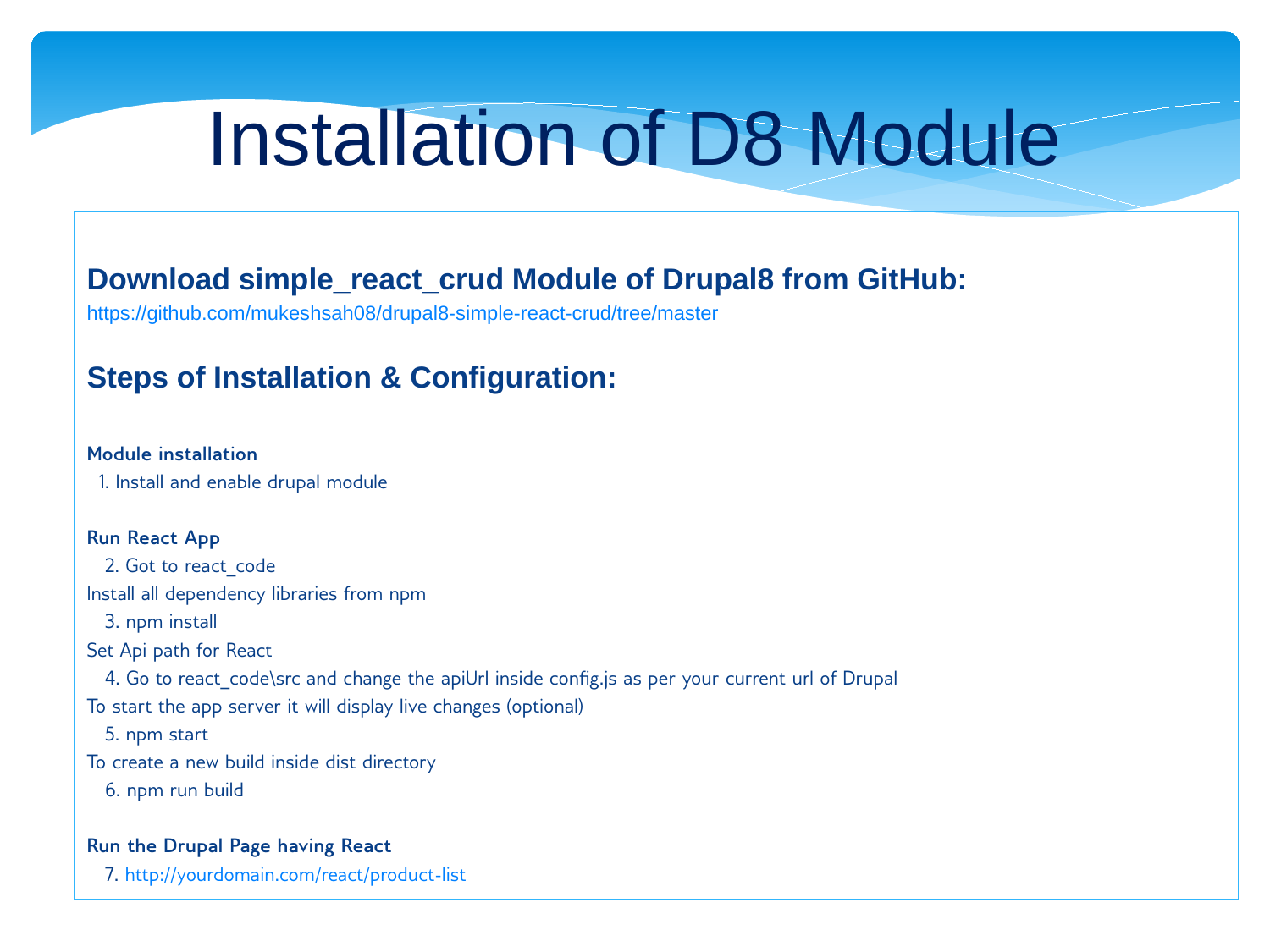

Installation of D8 Module

Download simple_react_crud Module of Drupal8 from GitHub:
https://github.com/mukeshsah08/drupal8-simple-react-crud/tree/master

Steps of Installation & Configuration:

Module installation
  1. Install and enable drupal module

Run React App
   2. Got to react_code
Install all dependency libraries from npm
   3. npm install
Set Api path for React
   4. Go to react_code\src and change the apiUrl inside config.js as per your current url of Drupal
To start the app server it will display live changes (optional)
   5. npm start
To create a new build inside dist directory
   6. npm run build

Run the Drupal Page having React
   7. http://yourdomain.com/react/product-list